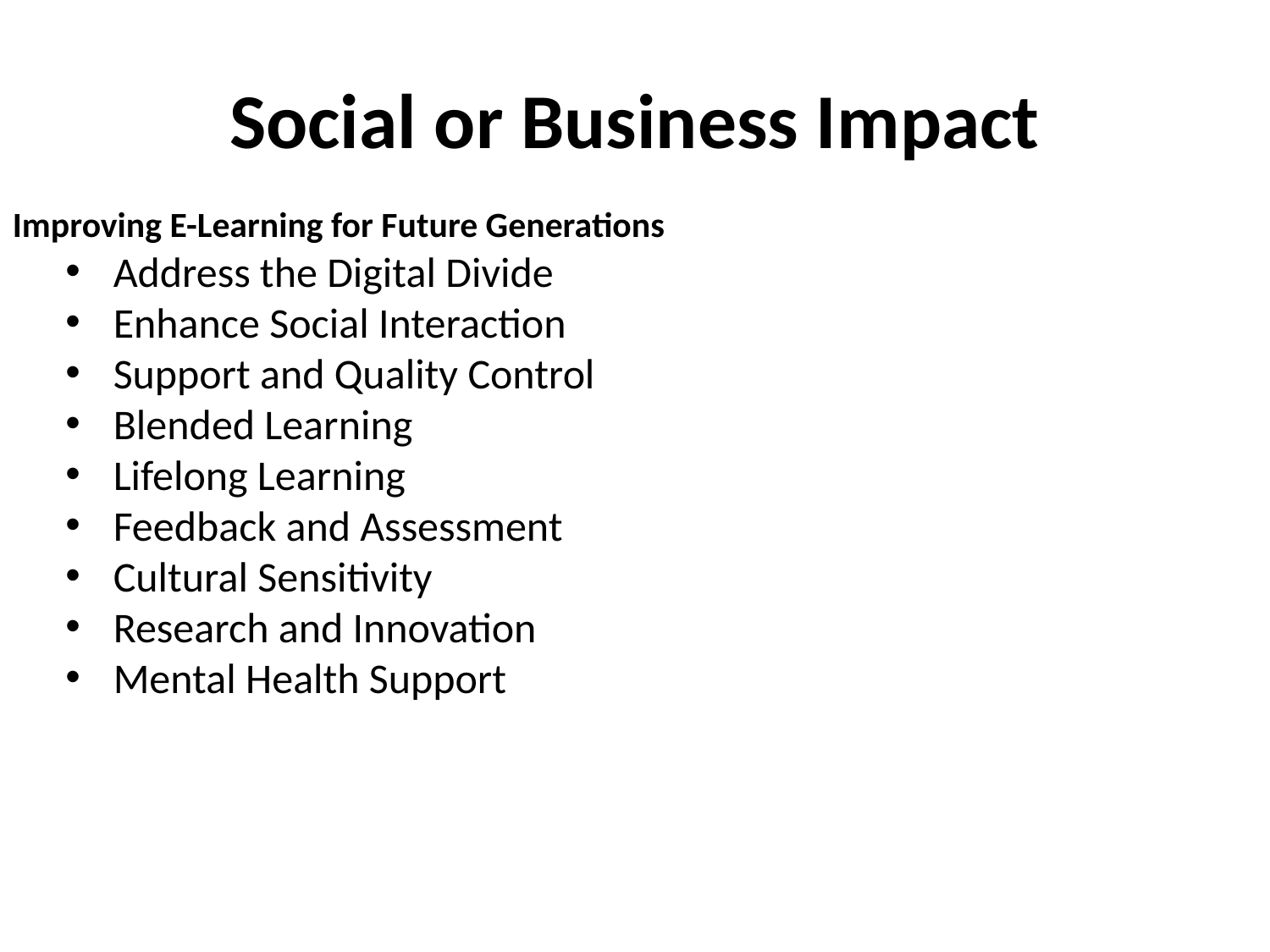

# Social or Business Impact
Improving E-Learning for Future Generations
Address the Digital Divide
Enhance Social Interaction
Support and Quality Control
Blended Learning
Lifelong Learning
Feedback and Assessment
Cultural Sensitivity
Research and Innovation
Mental Health Support